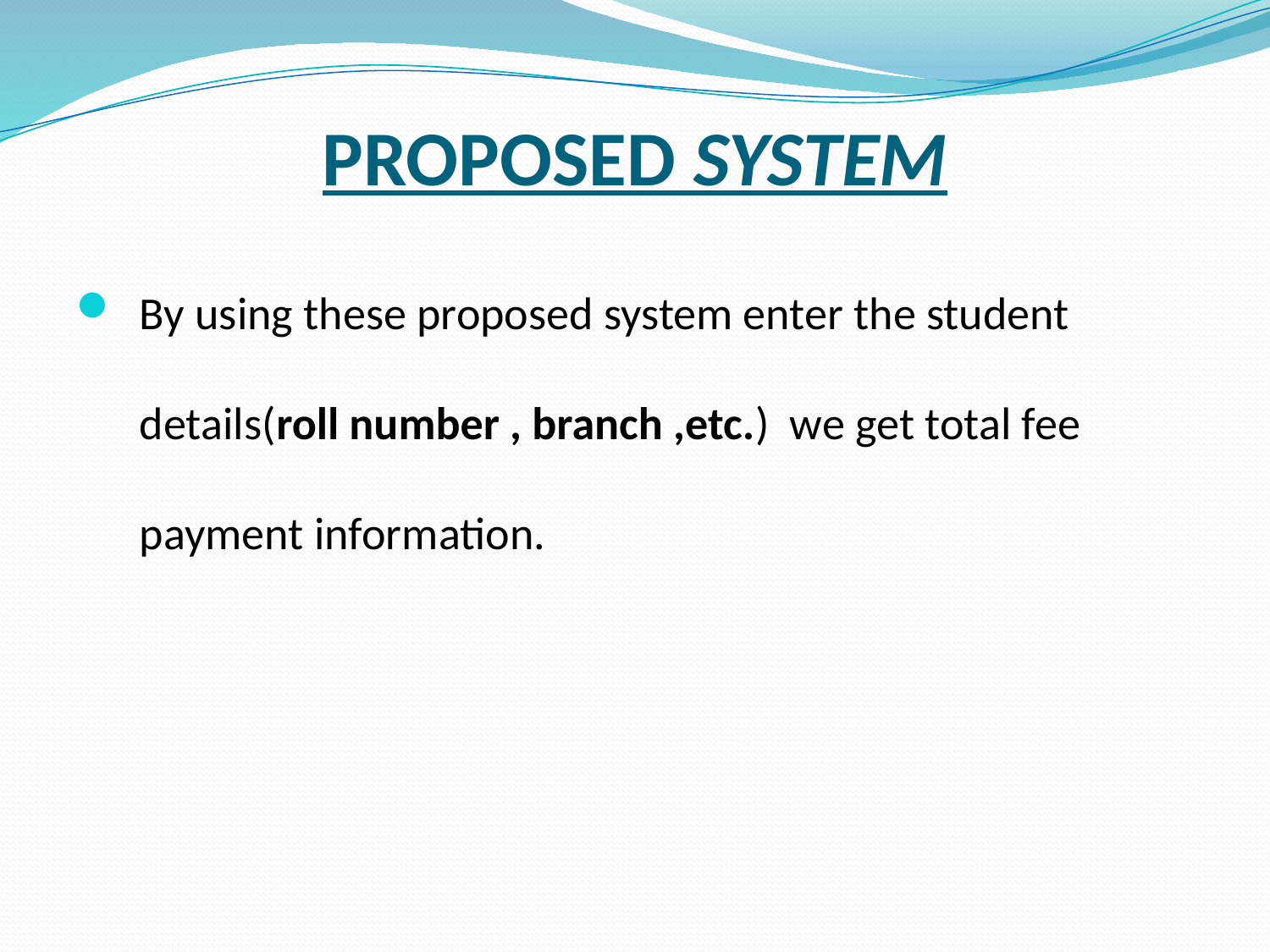

# PROPOSED SYSTEM
By using these proposed system enter the student details(roll number , branch ,etc.)  we get total fee payment information.